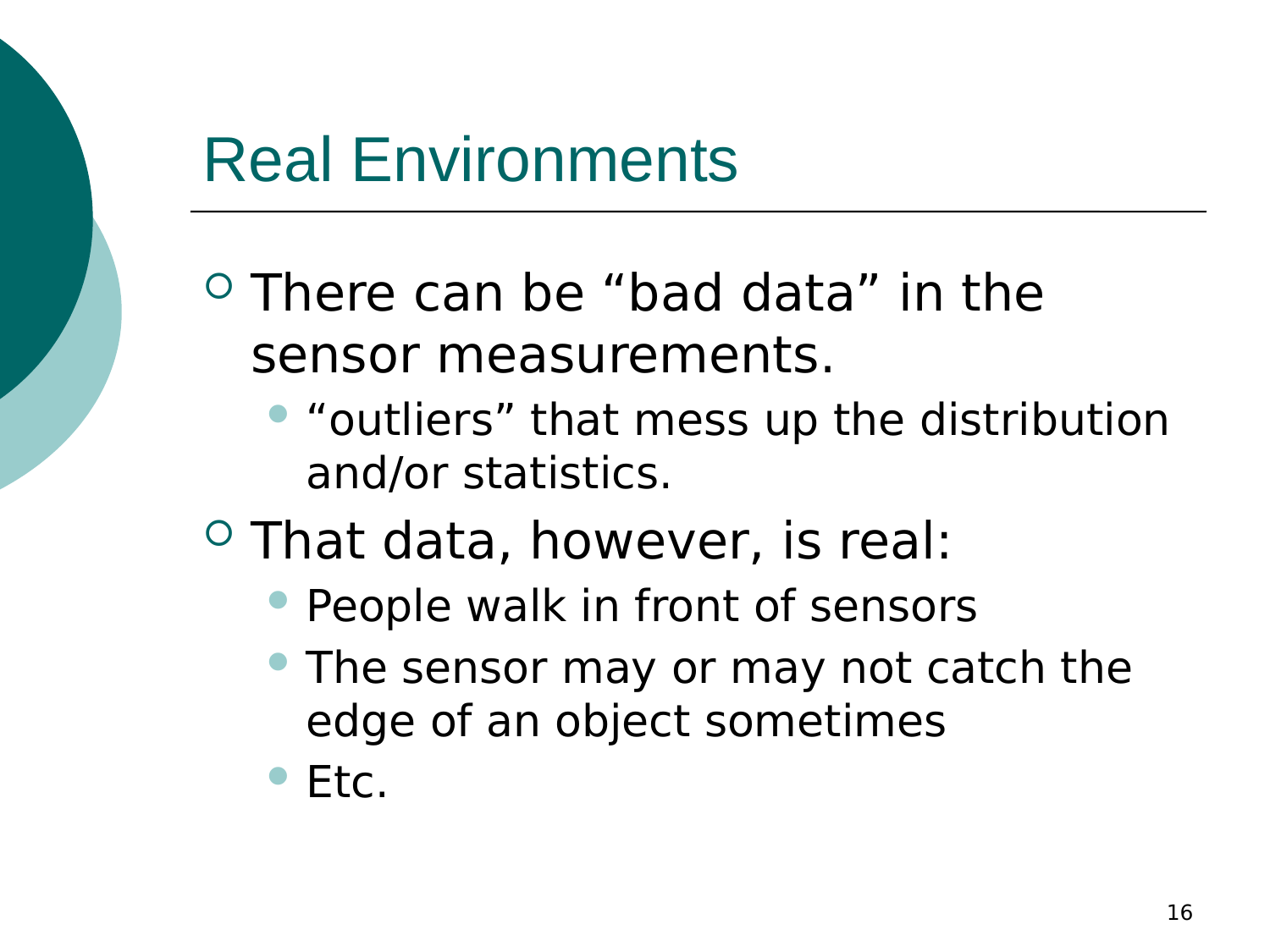

# Real Environments
There can be “bad data” in the sensor measurements.
“outliers” that mess up the distribution and/or statistics.
That data, however, is real:
People walk in front of sensors
The sensor may or may not catch the edge of an object sometimes
Etc.
16